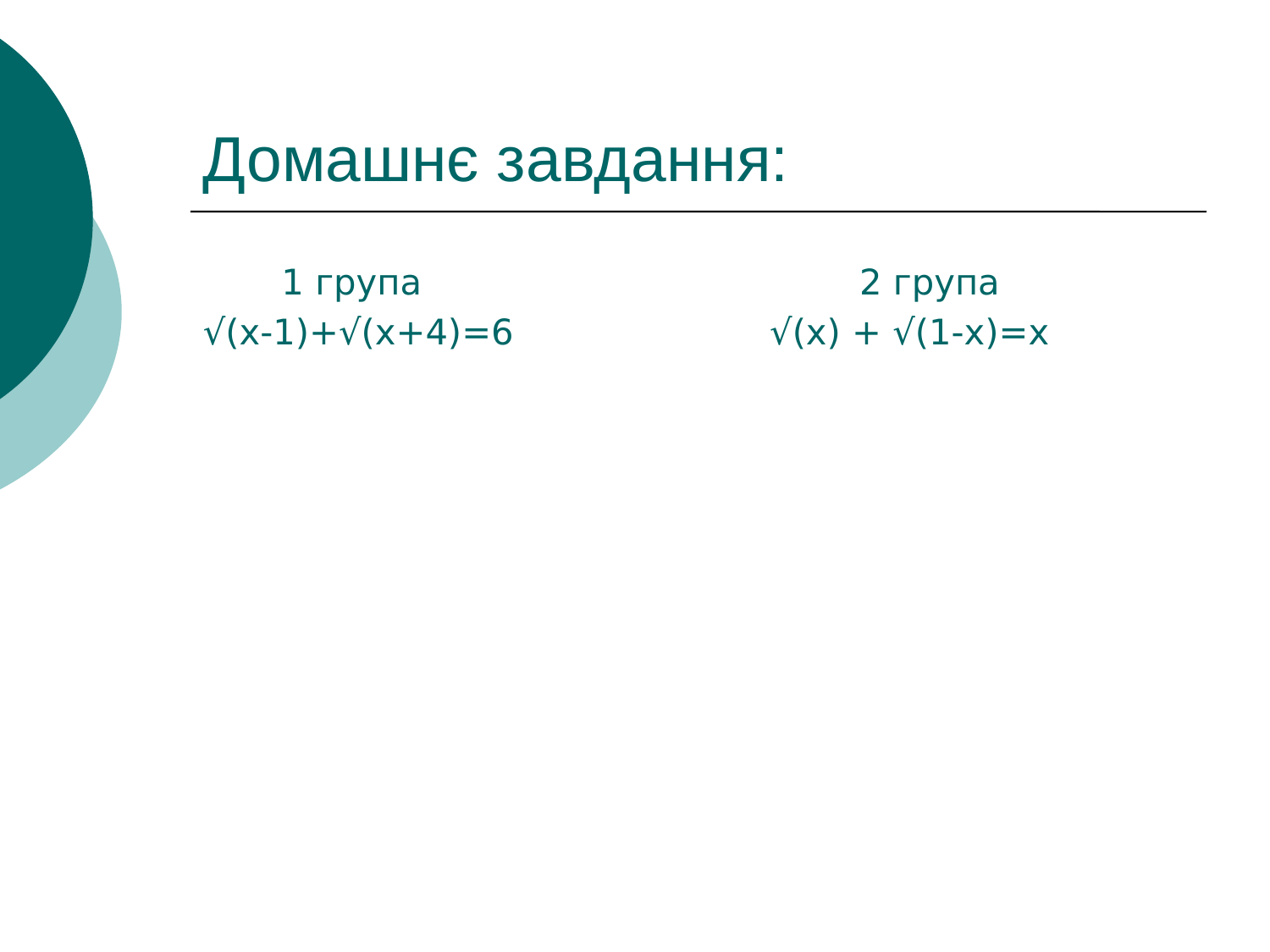

# Домашнє завдання:
       1 група			         2 група
√(х-1)+√(х+4)=6   		 √(х) + √(1-х)=х